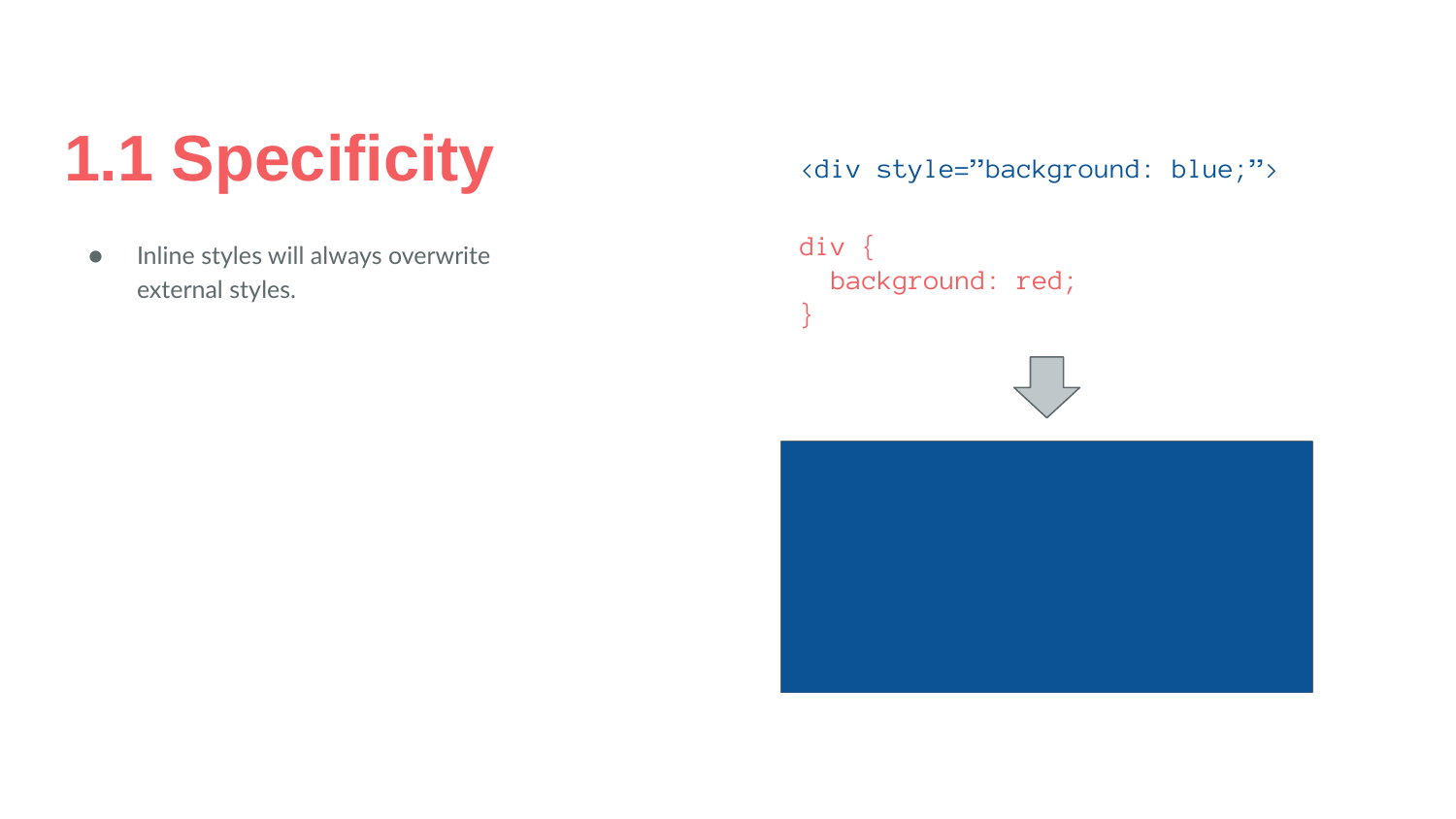

# 1.1 Specificity
<div style=”background: blue;”>
div {
  background: red;
}
Inline styles will always overwrite external styles.

?